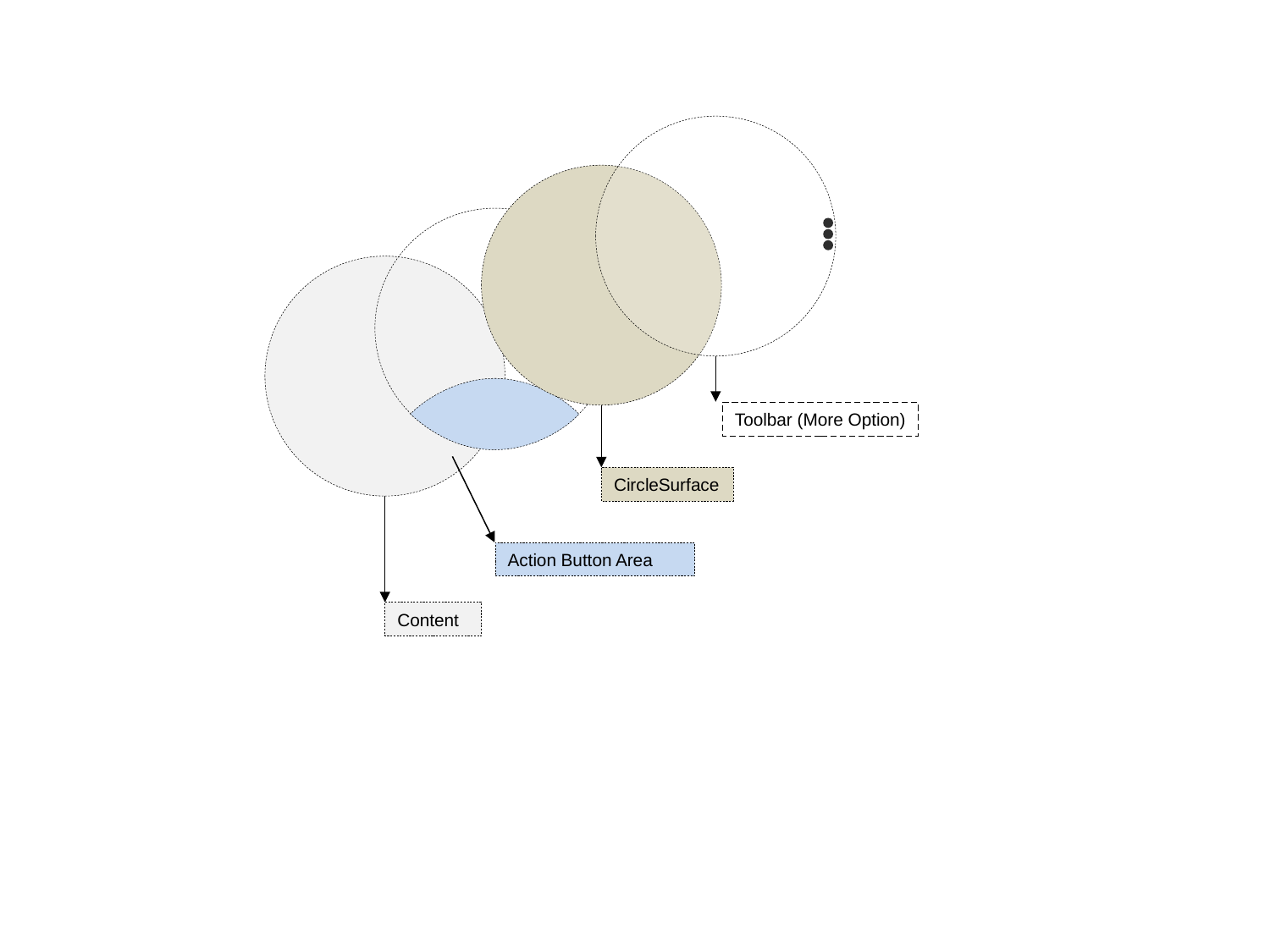

Toolbar (More Option)

CircleSurface

Action Button Area

Content